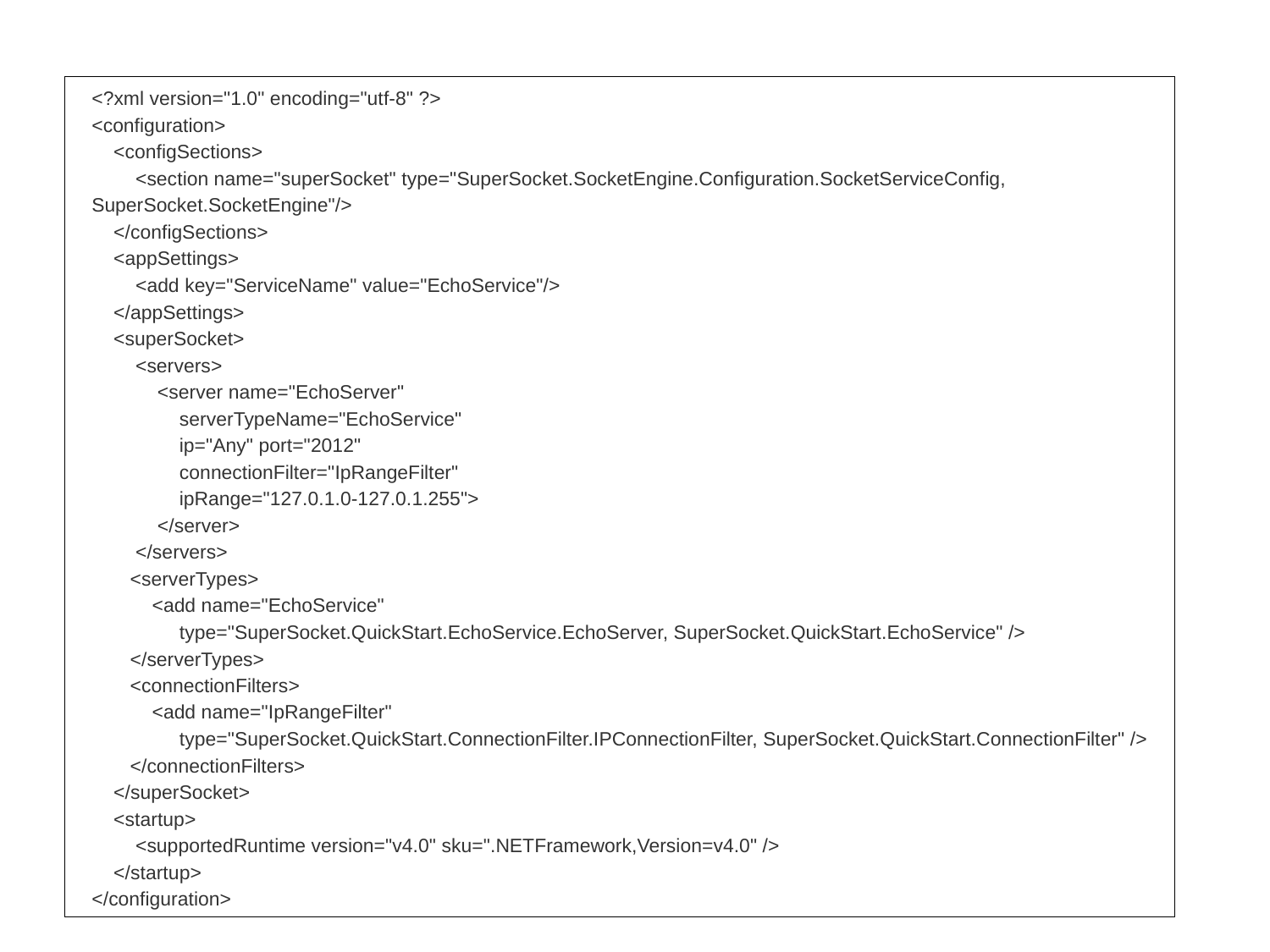

<?xml version="1.0" encoding="utf-8" ?>
<configuration>
    <configSections>
        <section name="superSocket" type="SuperSocket.SocketEngine.Configuration.SocketServiceConfig, SuperSocket.SocketEngine"/>
    </configSections>
    <appSettings>
        <add key="ServiceName" value="EchoService"/>
    </appSettings>
    <superSocket>
        <servers>
            <server name="EchoServer"
                serverTypeName="EchoService"
                ip="Any" port="2012"
                connectionFilter="IpRangeFilter"
                ipRange="127.0.1.0-127.0.1.255">
            </server>
        </servers>
       <serverTypes>
           <add name="EchoService"
                type="SuperSocket.QuickStart.EchoService.EchoServer, SuperSocket.QuickStart.EchoService" />
       </serverTypes>
       <connectionFilters>
           <add name="IpRangeFilter"
                type="SuperSocket.QuickStart.ConnectionFilter.IPConnectionFilter, SuperSocket.QuickStart.ConnectionFilter" />
       </connectionFilters>
    </superSocket>
    <startup>
        <supportedRuntime version="v4.0" sku=".NETFramework,Version=v4.0" />
    </startup>
</configuration>